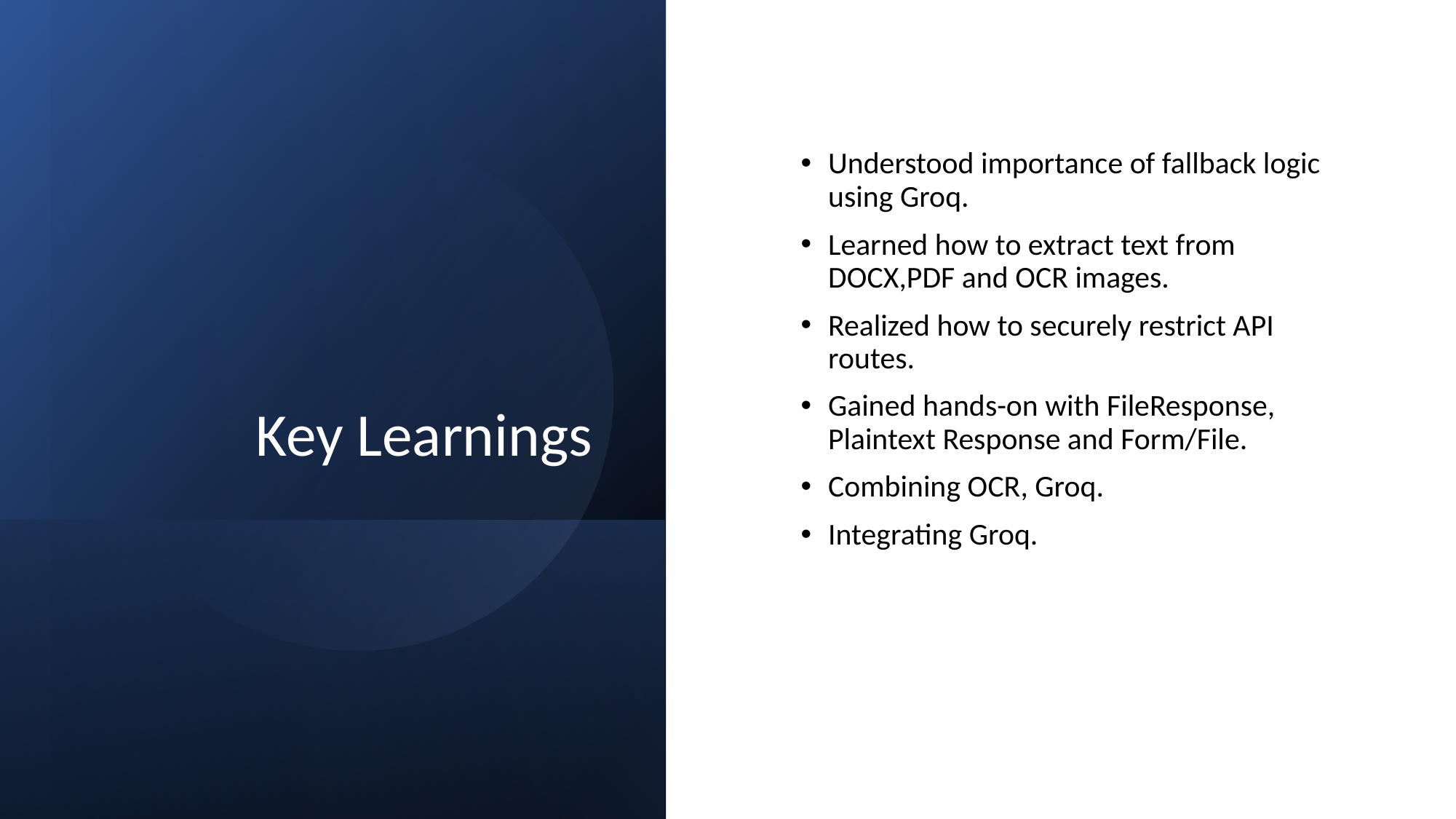

Understood importance of fallback logic using Groq.
Learned how to extract text from DOCX,PDF and OCR images.
Realized how to securely restrict API routes.
Gained hands-on with FileResponse, Plaintext Response and Form/File.
Combining OCR, Groq.
Integrating Groq.

# Key Learnings